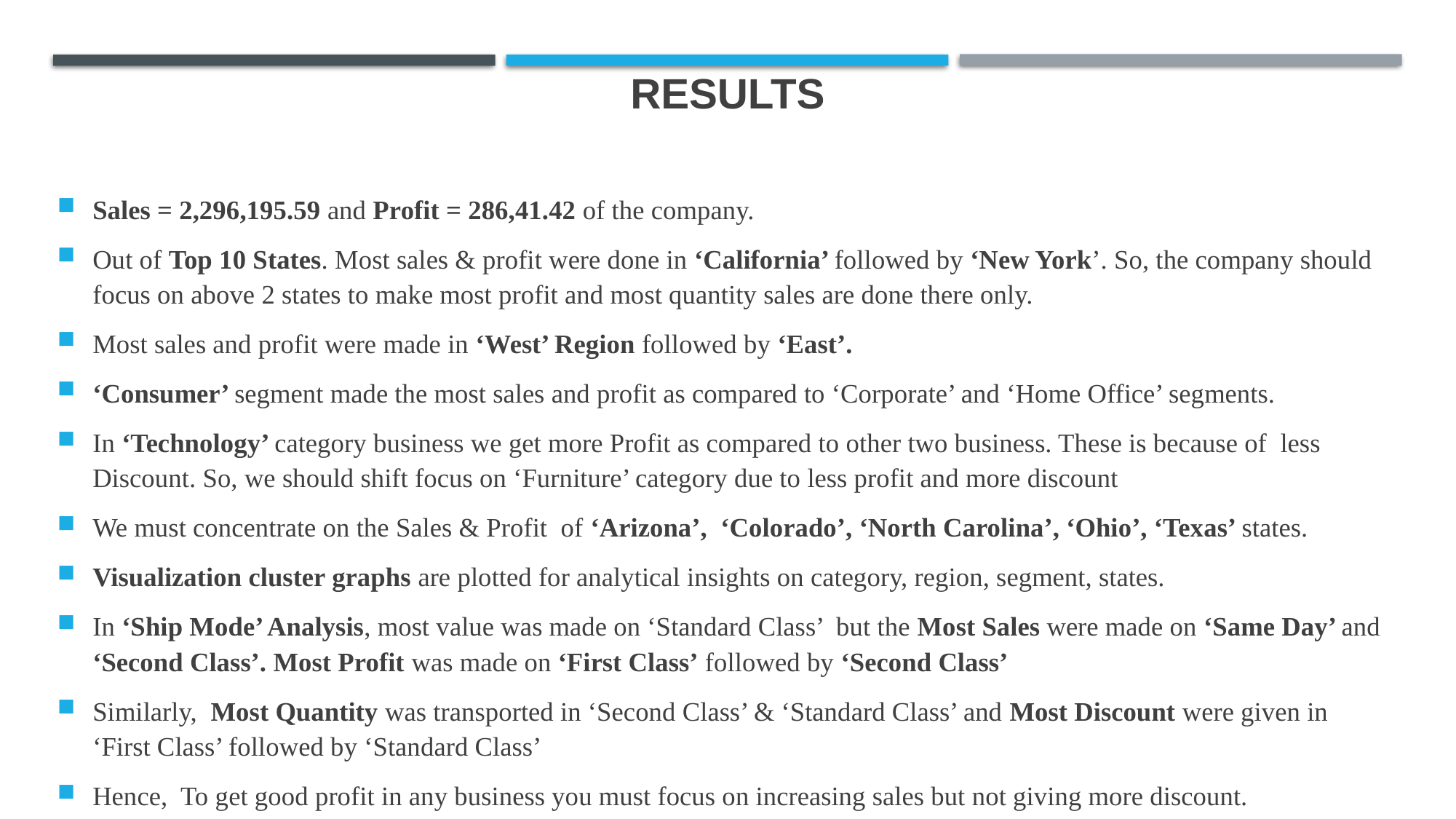

# Results
Sales = 2,296,195.59 and Profit = 286,41.42 of the company.
Out of Top 10 States. Most sales & profit were done in ‘California’ followed by ‘New York’. So, the company should focus on above 2 states to make most profit and most quantity sales are done there only.
Most sales and profit were made in ‘West’ Region followed by ‘East’.
‘Consumer’ segment made the most sales and profit as compared to ‘Corporate’ and ‘Home Office’ segments.
In ‘Technology’ category business we get more Profit as compared to other two business. These is because of  less Discount. So, we should shift focus on ‘Furniture’ category due to less profit and more discount
We must concentrate on the Sales & Profit  of ‘Arizona’,  ‘Colorado’, ‘North Carolina’, ‘Ohio’, ‘Texas’ states.
Visualization cluster graphs are plotted for analytical insights on category, region, segment, states.
In ‘Ship Mode’ Analysis, most value was made on ‘Standard Class’  but the Most Sales were made on ‘Same Day’ and ‘Second Class’. Most Profit was made on ‘First Class’ followed by ‘Second Class’
Similarly,  Most Quantity was transported in ‘Second Class’ & ‘Standard Class’ and Most Discount were given in ‘First Class’ followed by ‘Standard Class’
Hence,  To get good profit in any business you must focus on increasing sales but not giving more discount.